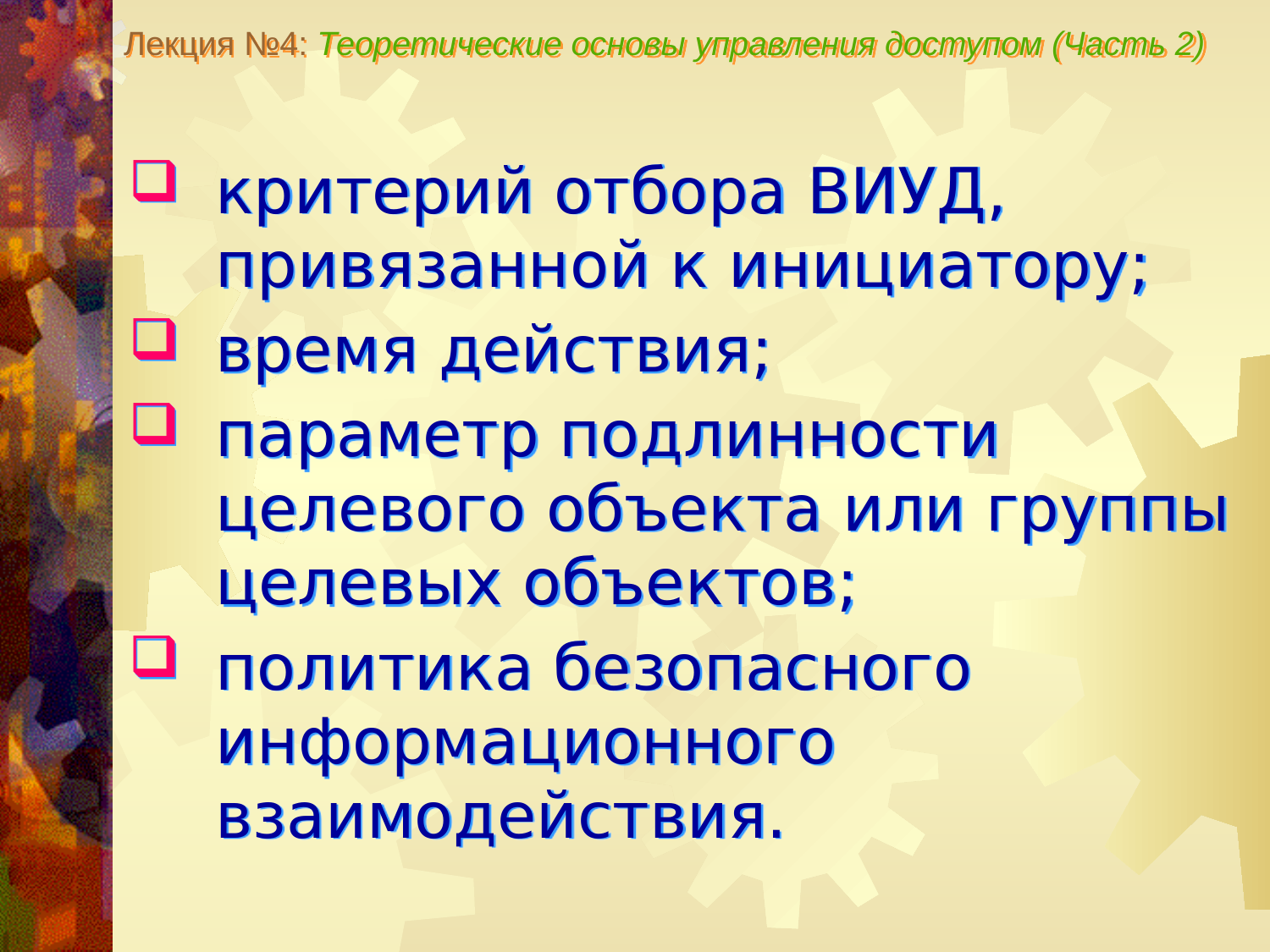

Лекция №4: Теоретические основы управления доступом (Часть 2)
критерий отбора ВИУД, привязанной к инициатору;
время действия;
параметр подлинности целевого объекта или группы целевых объектов;
политика безопасного информационного взаимодействия.